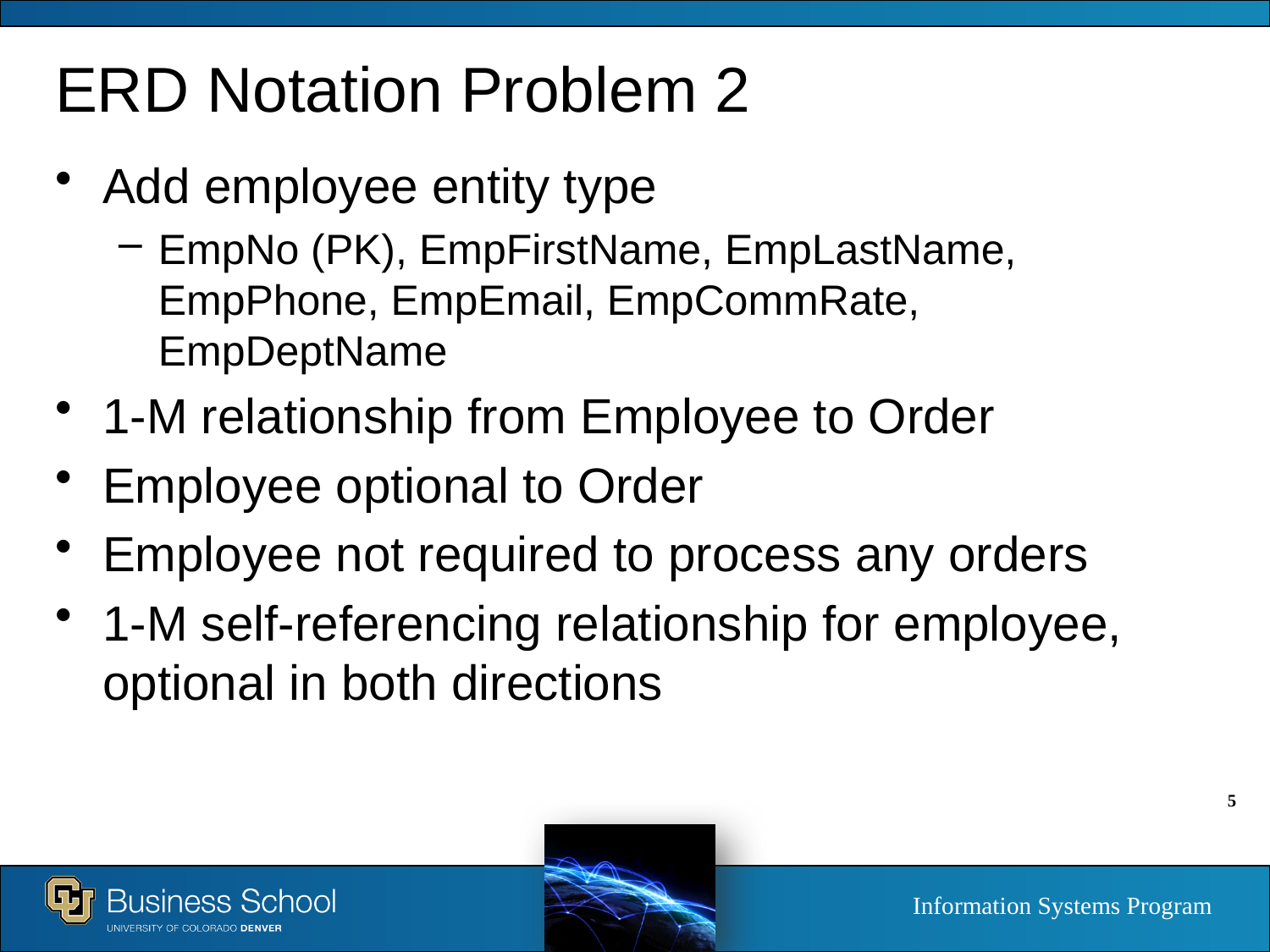

# ERD Notation Problem 2
Add employee entity type
EmpNo (PK), EmpFirstName, EmpLastName, EmpPhone, EmpEmail, EmpCommRate, EmpDeptName
1-M relationship from Employee to Order
Employee optional to Order
Employee not required to process any orders
1-M self-referencing relationship for employee, optional in both directions